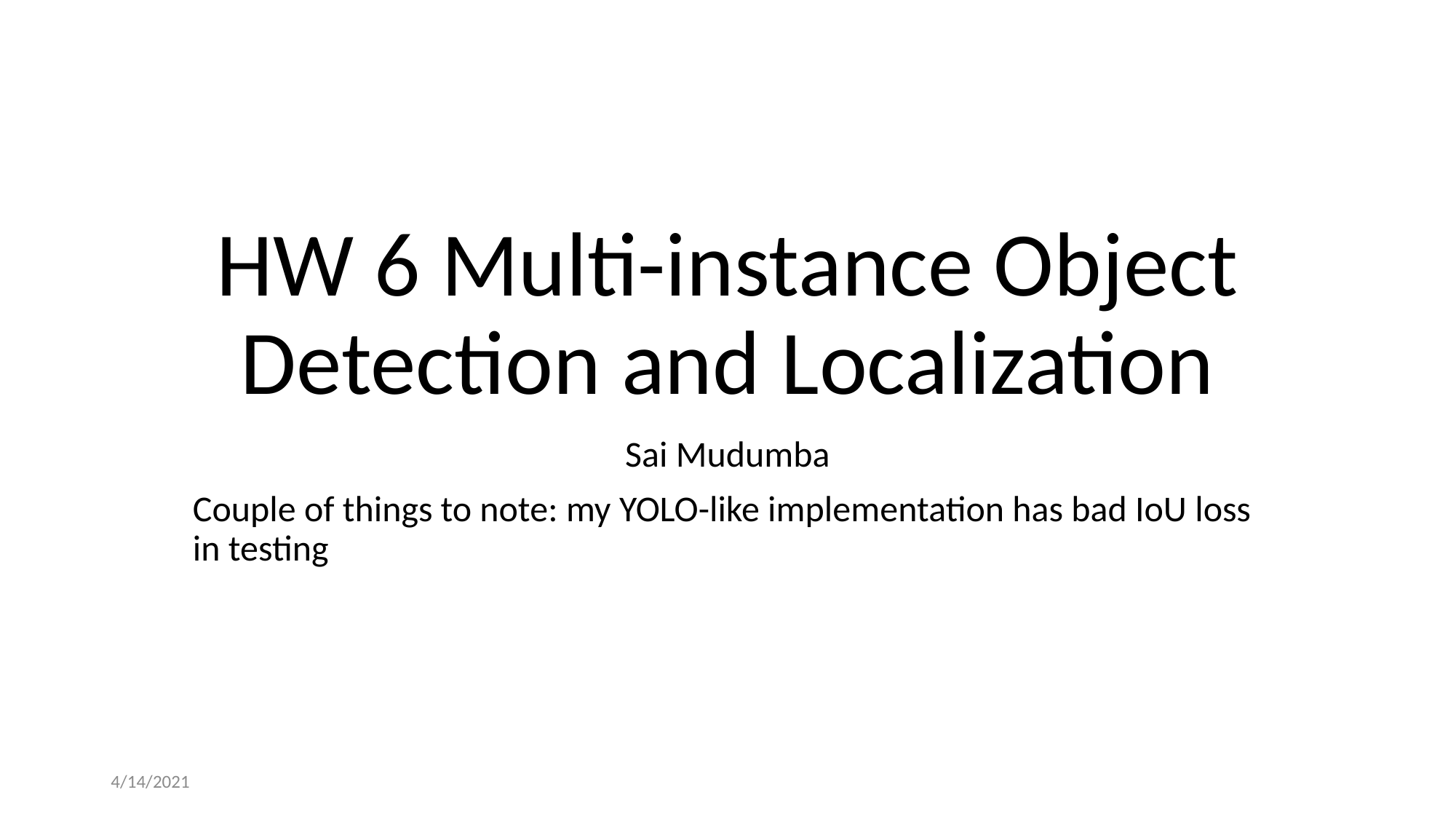

# HW 6 Multi-instance Object Detection and Localization
Sai Mudumba
Couple of things to note: my YOLO-like implementation has bad IoU loss in testing
4/14/2021